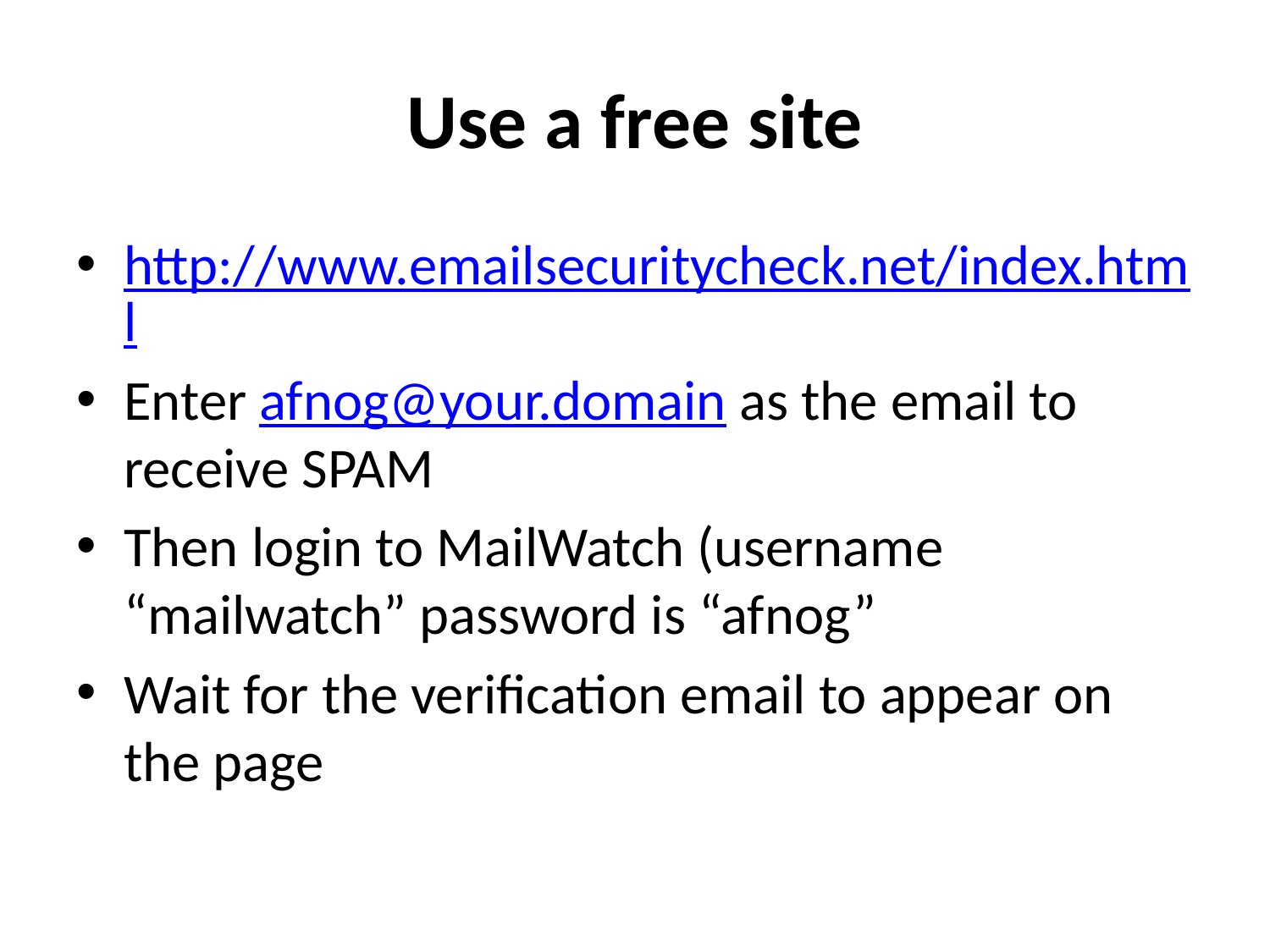

# Use a free site
http://www.emailsecuritycheck.net/index.html
Enter afnog@your.domain as the email to receive SPAM
Then login to MailWatch (username “mailwatch” password is “afnog”
Wait for the verification email to appear on the page